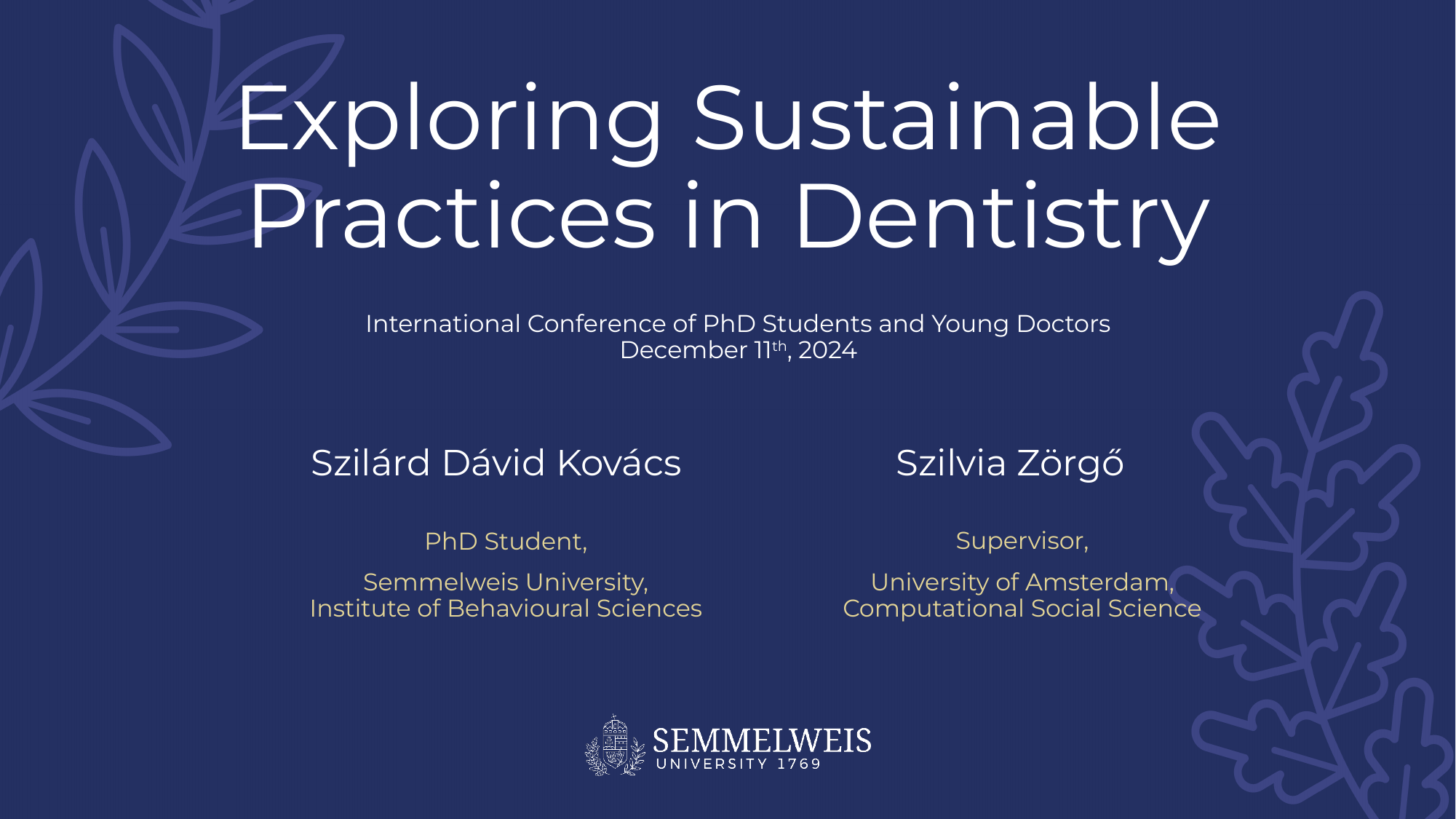

Exploring Sustainable Practices in Dentistry

International Conference of PhD Students and Young Doctors
December 11th, 2024
Szilvia Zörgő
Szilárd Dávid Kovács
Supervisor,
University of Amsterdam,
Computational Social Science
PhD Student,
Semmelweis University,
Institute of Behavioural Sciences